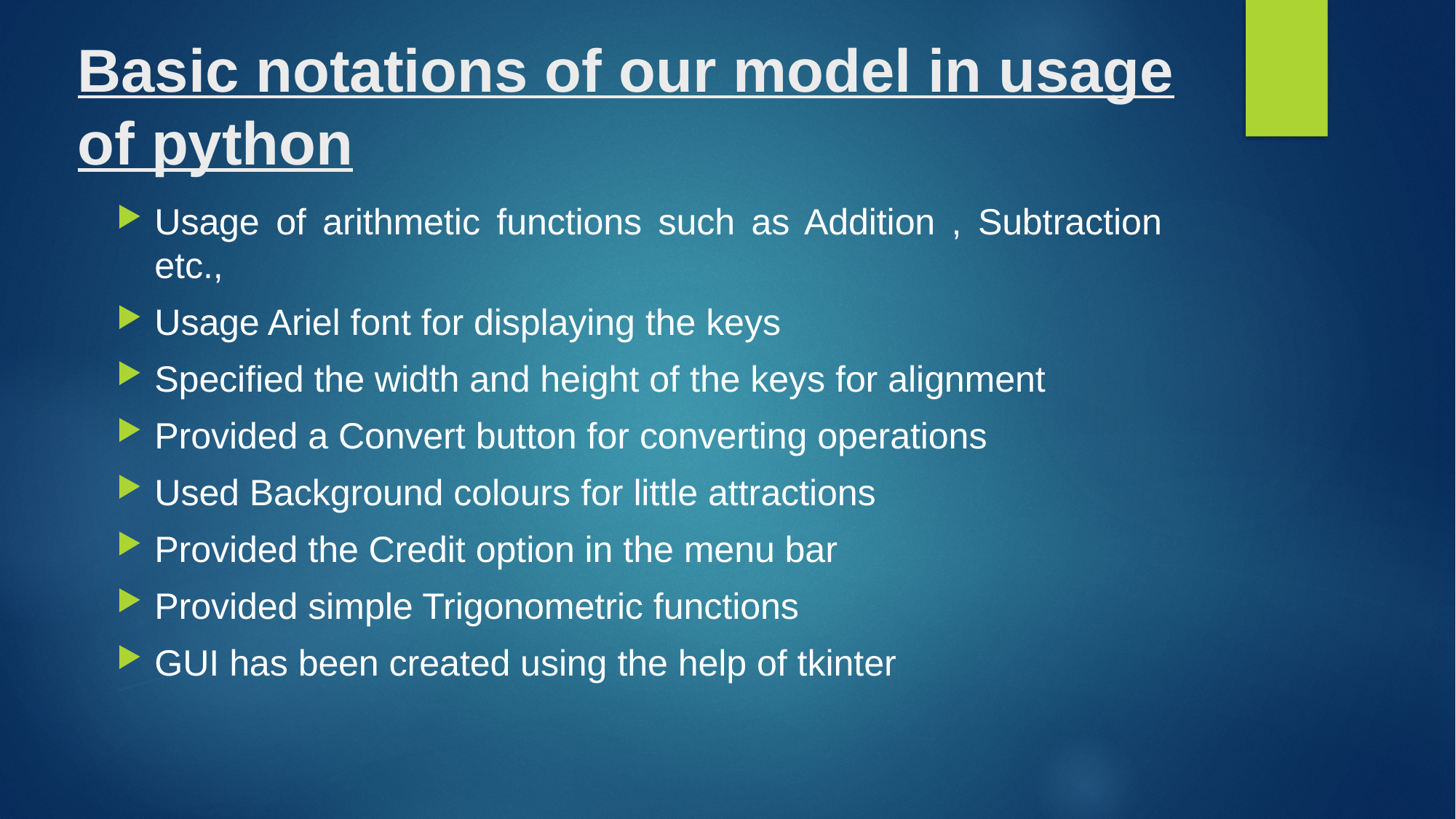

# Basic notations of our model in usage of python
Usage of arithmetic functions such as Addition , Subtraction etc.,
Usage Ariel font for displaying the keys
Specified the width and height of the keys for alignment
Provided a Convert button for converting operations
Used Background colours for little attractions
Provided the Credit option in the menu bar
Provided simple Trigonometric functions
GUI has been created using the help of tkinter